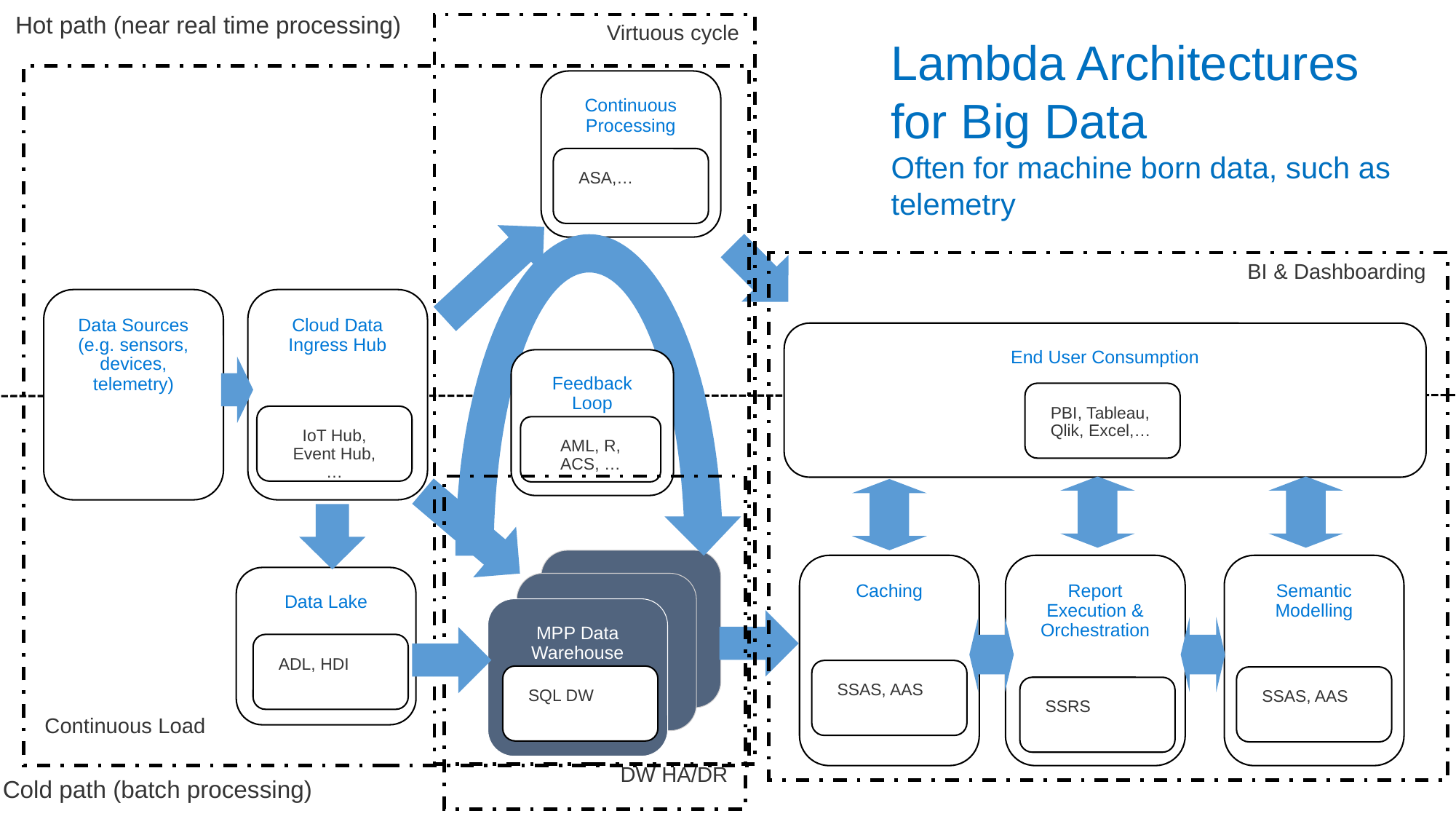

Hot path (near real time processing)
Virtuous cycle

Lambda Architectures for Big Data
Often for machine born data, such as telemetry

Continuous Processing
ASA,…

BI & Dashboarding

Data Sources
(e.g. sensors, devices, telemetry)
Cloud Data Ingress Hub
End User Consumption
Feedback Loop

PBI, Tableau, Qlik, Excel,…
IoT Hub, Event Hub, …

AML, R, ACS, …

MPP Data Warehouse
Report Execution & Orchestration
Semantic Modelling
Caching
Data Lake
MPP Data Warehouse
MPP Data Warehouse

ADL, HDI
SSAS, AAS
SQL DW
SSAS, AAS
SSRS
Continuous Load
DW HA/DR
Cold path (batch processing)